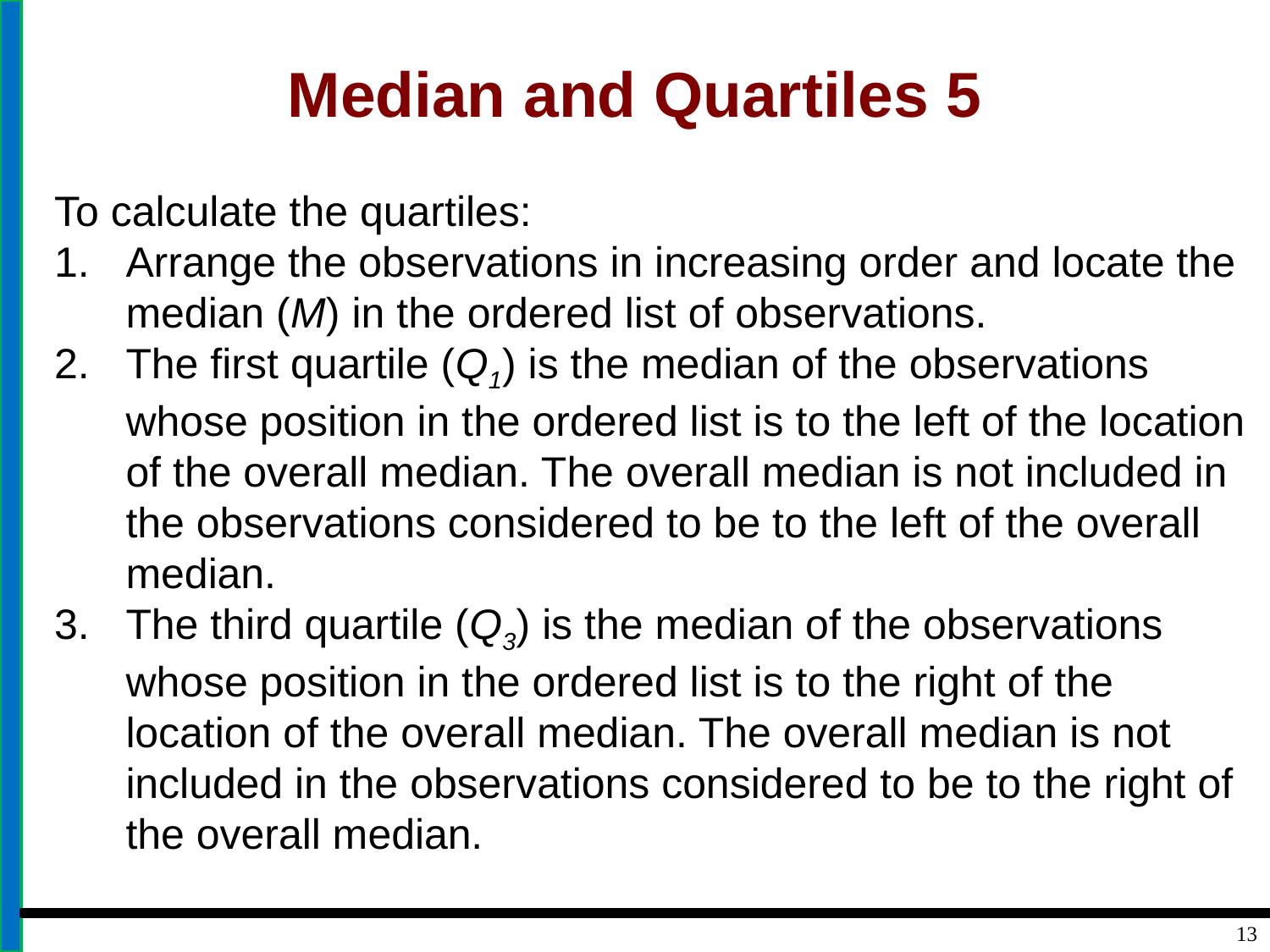

# Median and Quartiles 5
To calculate the quartiles:
Arrange the observations in increasing order and locate the median (M) in the ordered list of observations.
The first quartile (Q1) is the median of the observations whose position in the ordered list is to the left of the location of the overall median. The overall median is not included in the observations considered to be to the left of the overall median.
The third quartile (Q3) is the median of the observations whose position in the ordered list is to the right of the location of the overall median. The overall median is not included in the observations considered to be to the right of the overall median.